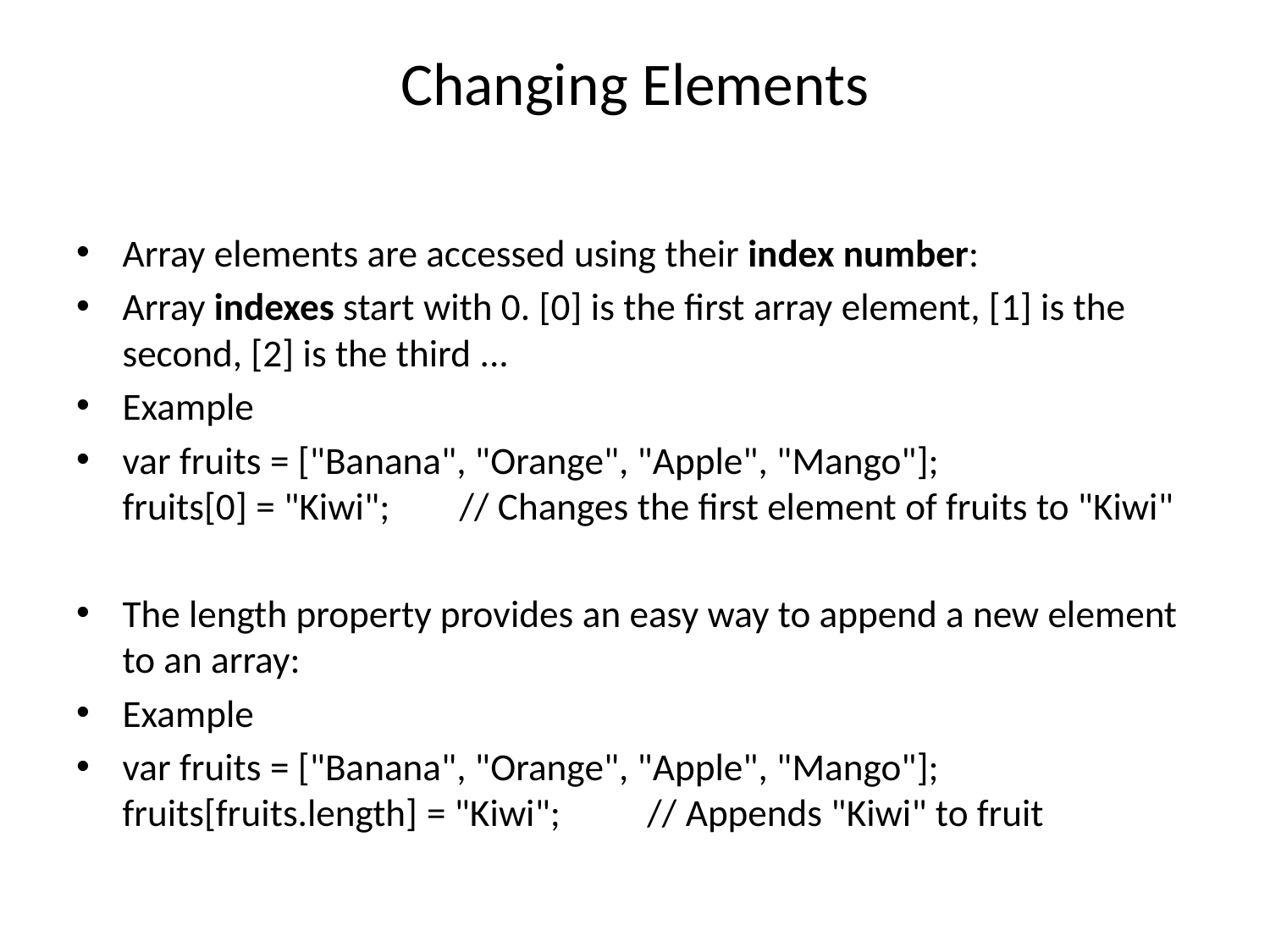

# Changing Elements
Array elements are accessed using their index number:
Array indexes start with 0. [0] is the first array element, [1] is the second, [2] is the third ...
Example
var fruits = ["Banana", "Orange", "Apple", "Mango"];
fruits[0] = "Kiwi";        // Changes the first element of fruits to "Kiwi"

The length property provides an easy way to append a new element to an array:
Example
var fruits = ["Banana", "Orange", "Apple", "Mango"];
fruits[fruits.length] = "Kiwi";          // Appends "Kiwi" to fruit